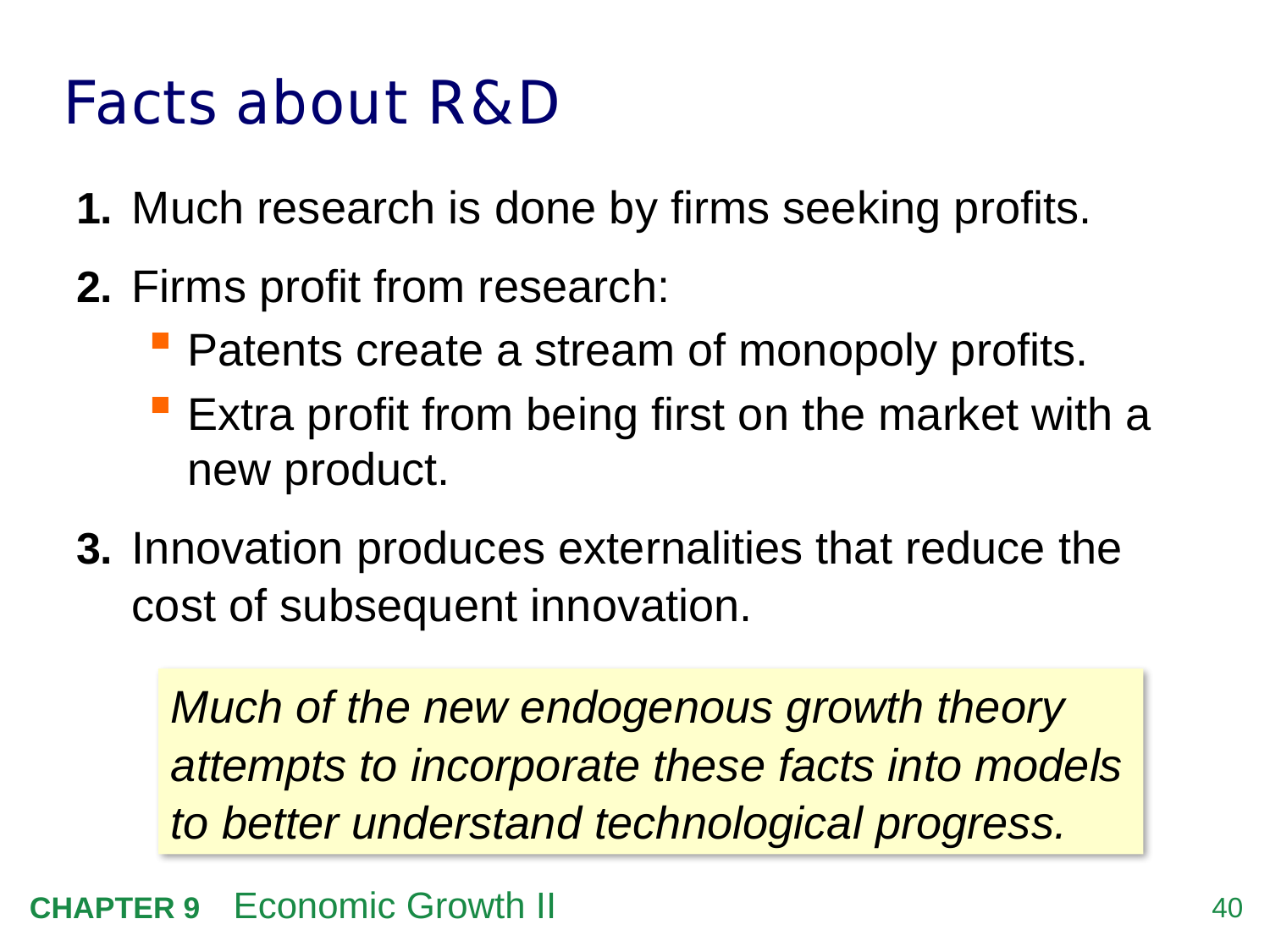

# Facts about R&D
1.	Much research is done by firms seeking profits.
2.	Firms profit from research:
Patents create a stream of monopoly profits.
Extra profit from being first on the market with a new product.
3.	Innovation produces externalities that reduce the
cost of subsequent innovation.
Much of the new endogenous growth theory attempts to incorporate these facts into models to better understand technological progress.